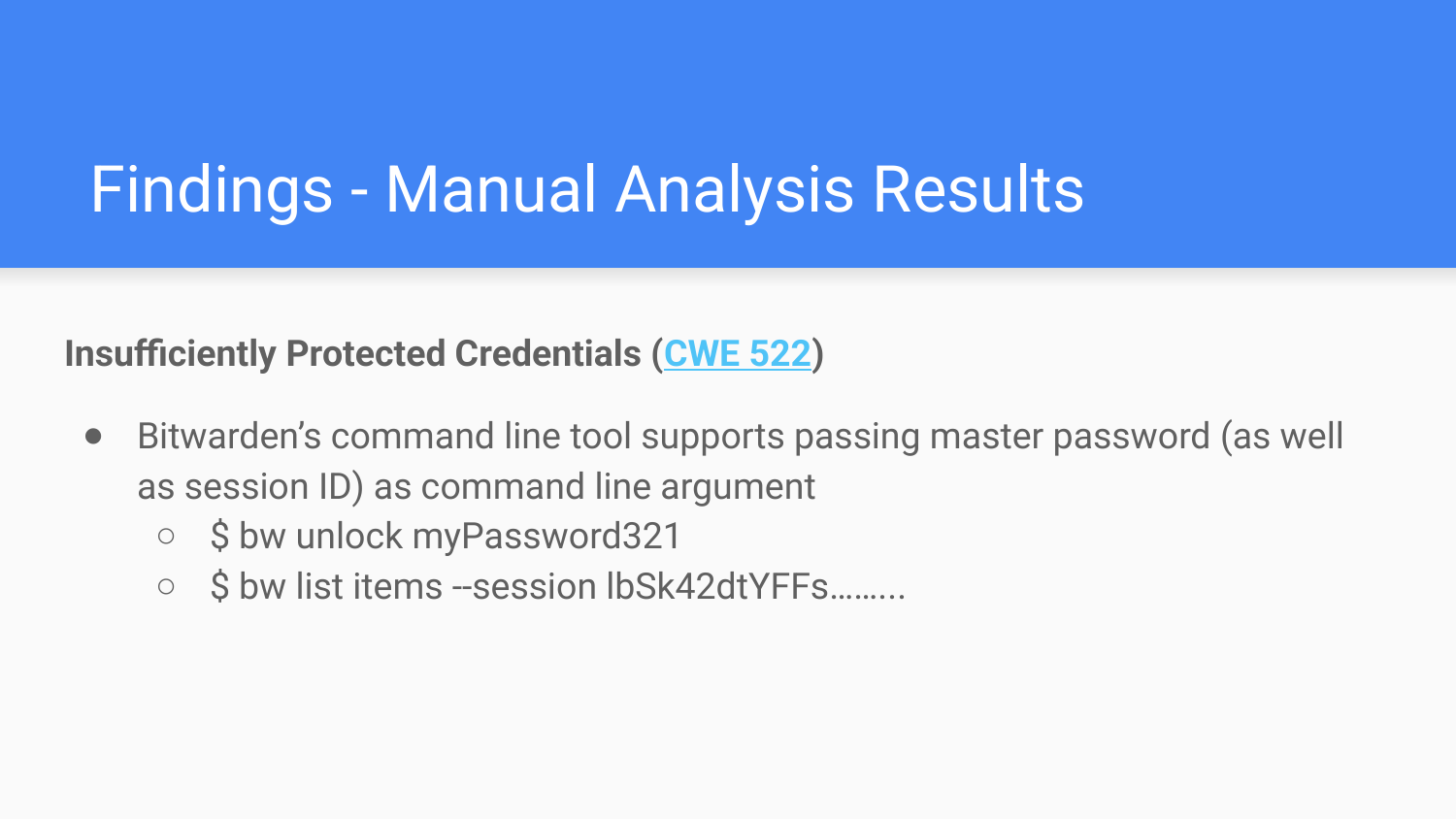

# Findings - Manual Analysis Results
Insufficiently Protected Credentials (CWE 522)
Bitwarden’s command line tool supports passing master password (as well as session ID) as command line argument
$ bw unlock myPassword321
$ bw list items --session lbSk42dtYFFs……...